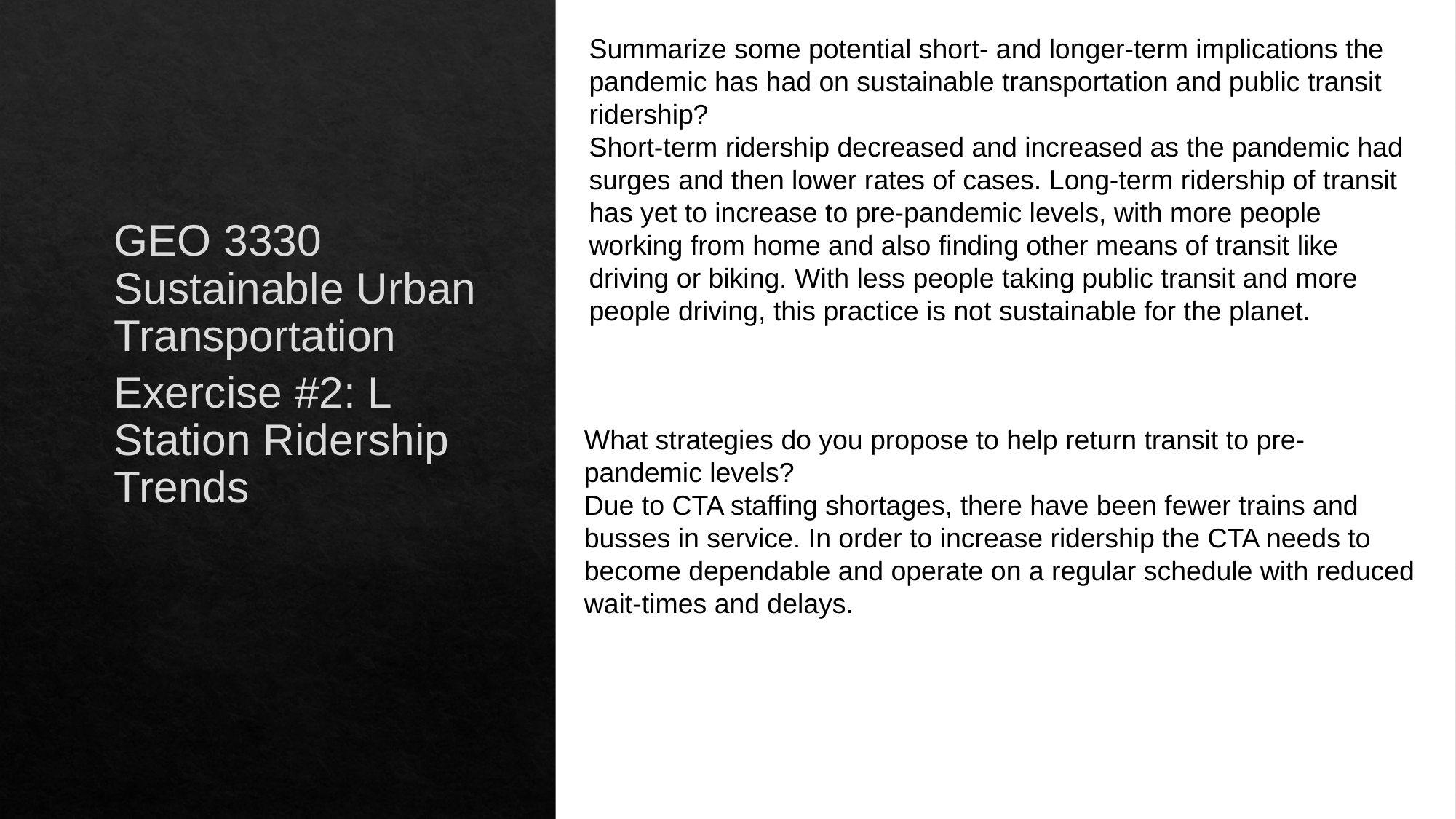

Summarize some potential short- and longer-term implications the pandemic has had on sustainable transportation and public transit ridership?
Short-term ridership decreased and increased as the pandemic had surges and then lower rates of cases. Long-term ridership of transit has yet to increase to pre-pandemic levels, with more people working from home and also finding other means of transit like driving or biking. With less people taking public transit and more people driving, this practice is not sustainable for the planet.
GEO 3330 Sustainable Urban Transportation
Exercise #2: L Station Ridership Trends
What strategies do you propose to help return transit to pre-pandemic levels?
Due to CTA staffing shortages, there have been fewer trains and busses in service. In order to increase ridership the CTA needs to become dependable and operate on a regular schedule with reduced wait-times and delays.